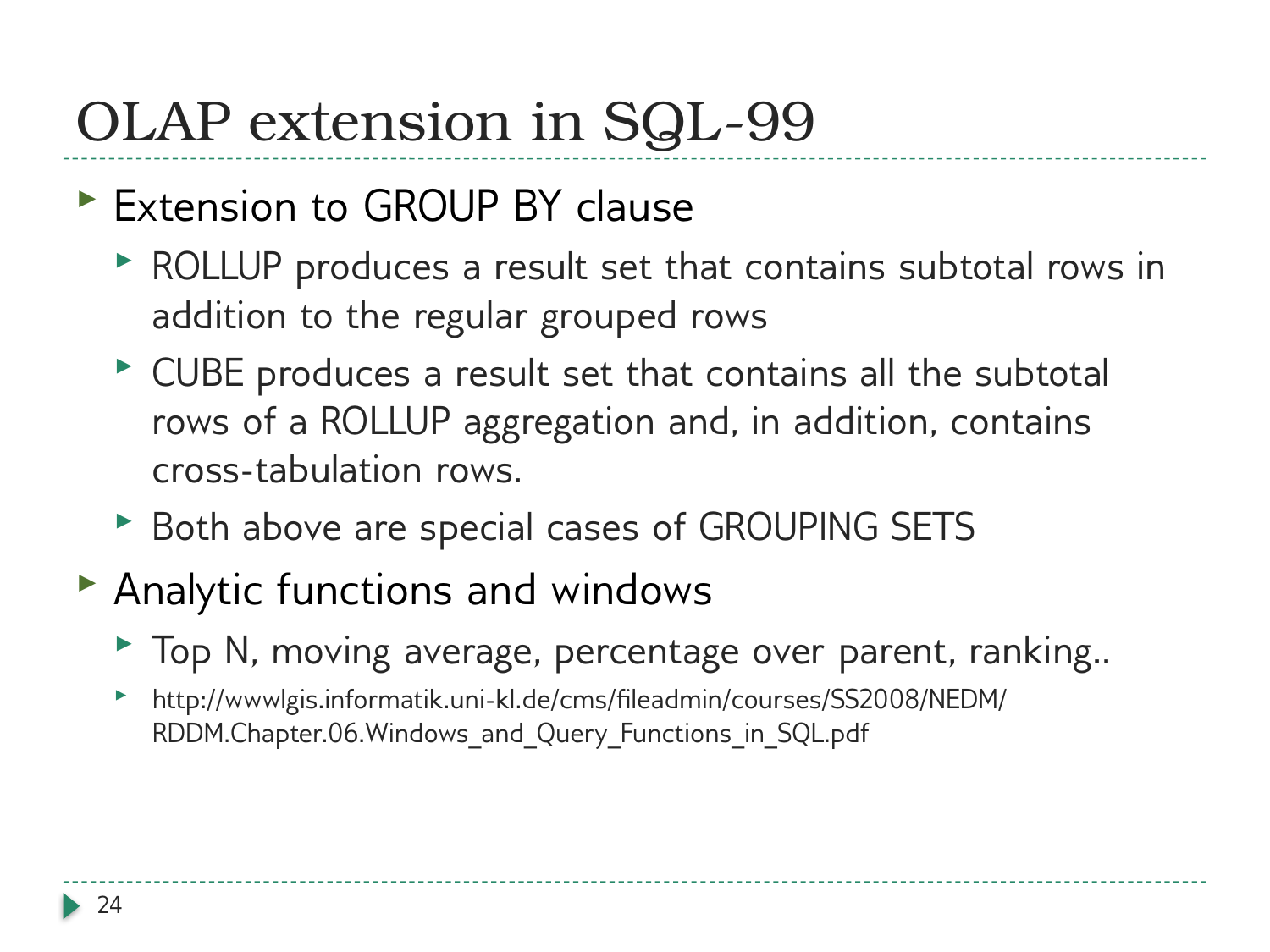

# OLAP extension in SQL-99
Extension to GROUP BY clause
ROLLUP produces a result set that contains subtotal rows in addition to the regular grouped rows
CUBE produces a result set that contains all the subtotal rows of a ROLLUP aggregation and, in addition, contains cross-tabulation rows.
Both above are special cases of GROUPING SETS
Analytic functions and windows
Top N, moving average, percentage over parent, ranking..
http://wwwlgis.informatik.uni-kl.de/cms/fileadmin/courses/SS2008/NEDM/RDDM.Chapter.06.Windows_and_Query_Functions_in_SQL.pdf
24